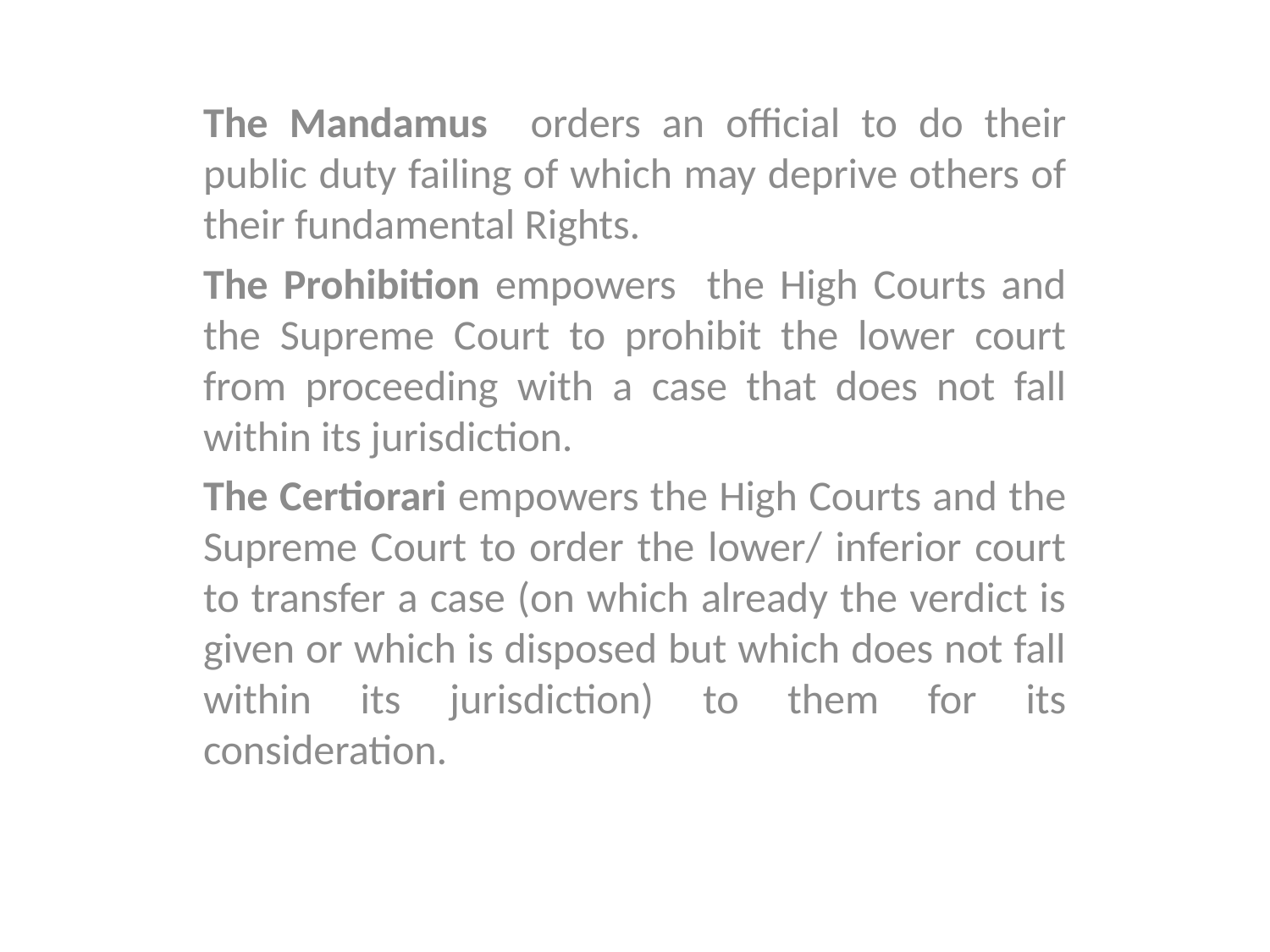

The Mandamus  orders an official to do their public duty failing of which may deprive others of their fundamental Rights.
The Prohibition empowers  the High Courts and the Supreme Court to prohibit the lower court from proceeding with a case that does not fall within its jurisdiction.
The Certiorari empowers the High Courts and the Supreme Court to order the lower/ inferior court to transfer a case (on which already the verdict is given or which is disposed but which does not fall within its jurisdiction) to them for its consideration.